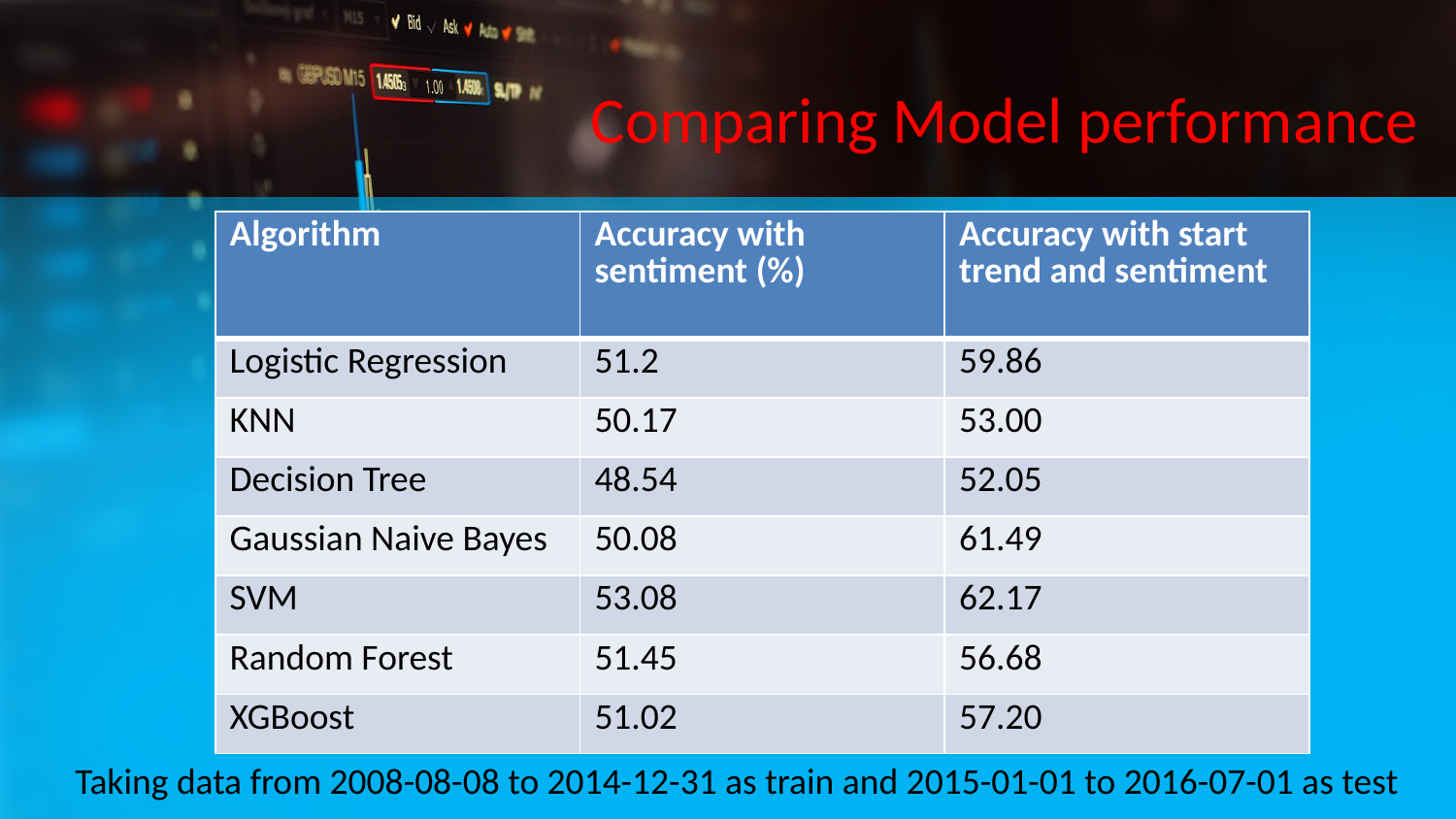

# Comparing Model performance
| Algorithm | Accuracy with sentiment (%) | Accuracy with start trend and sentiment |
| --- | --- | --- |
| Logistic Regression | 51.2 | 59.86 |
| KNN | 50.17 | 53.00 |
| Decision Tree | 48.54 | 52.05 |
| Gaussian Naive Bayes | 50.08 | 61.49 |
| SVM | 53.08 | 62.17 |
| Random Forest | 51.45 | 56.68 |
| XGBoost | 51.02 | 57.20 |

Taking data from 2008-08-08 to 2014-12-31 as train and 2015-01-01 to 2016-07-01 as test